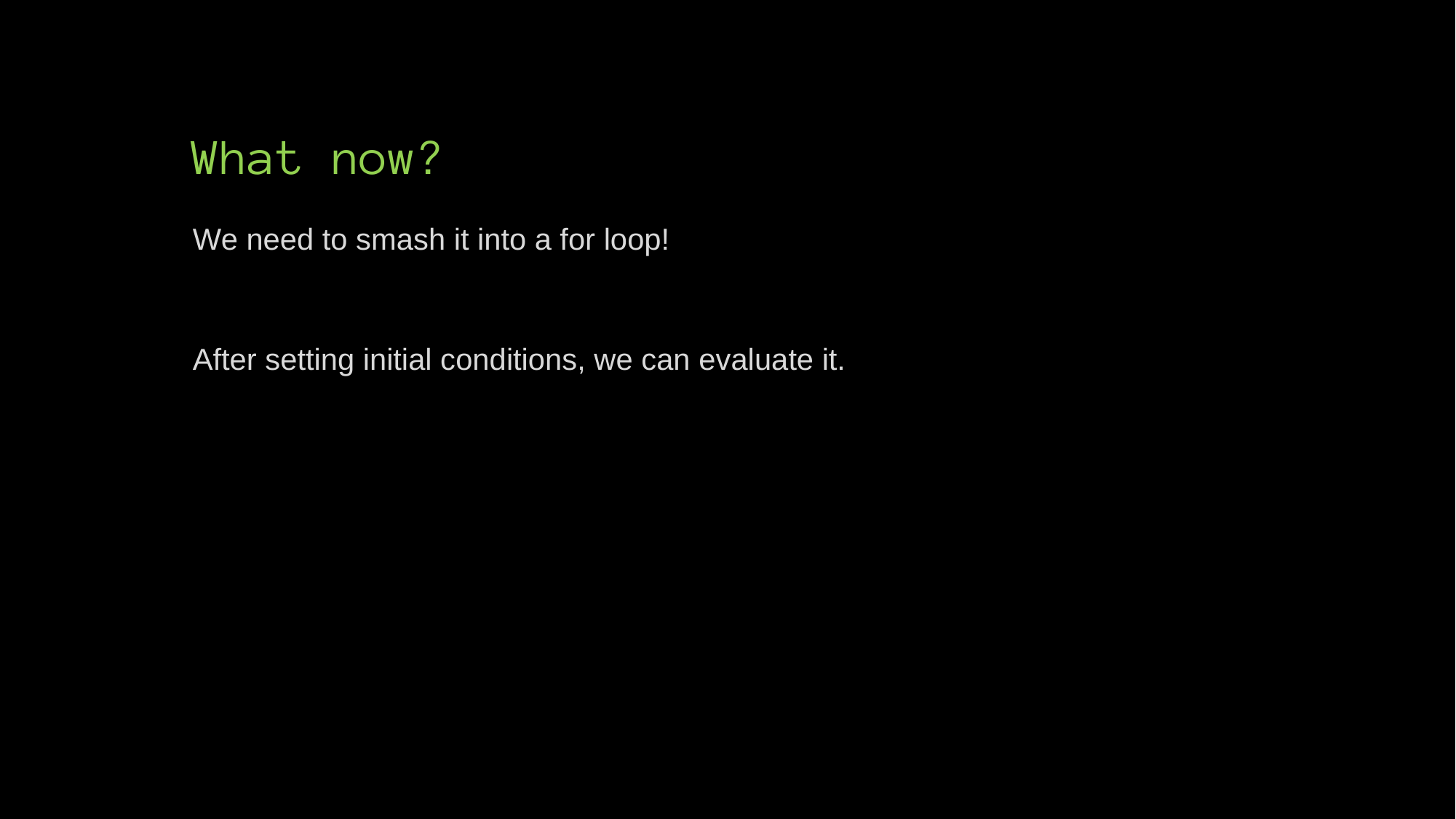

# What now?
We need to smash it into a for loop!

After setting initial conditions, we can evaluate it.